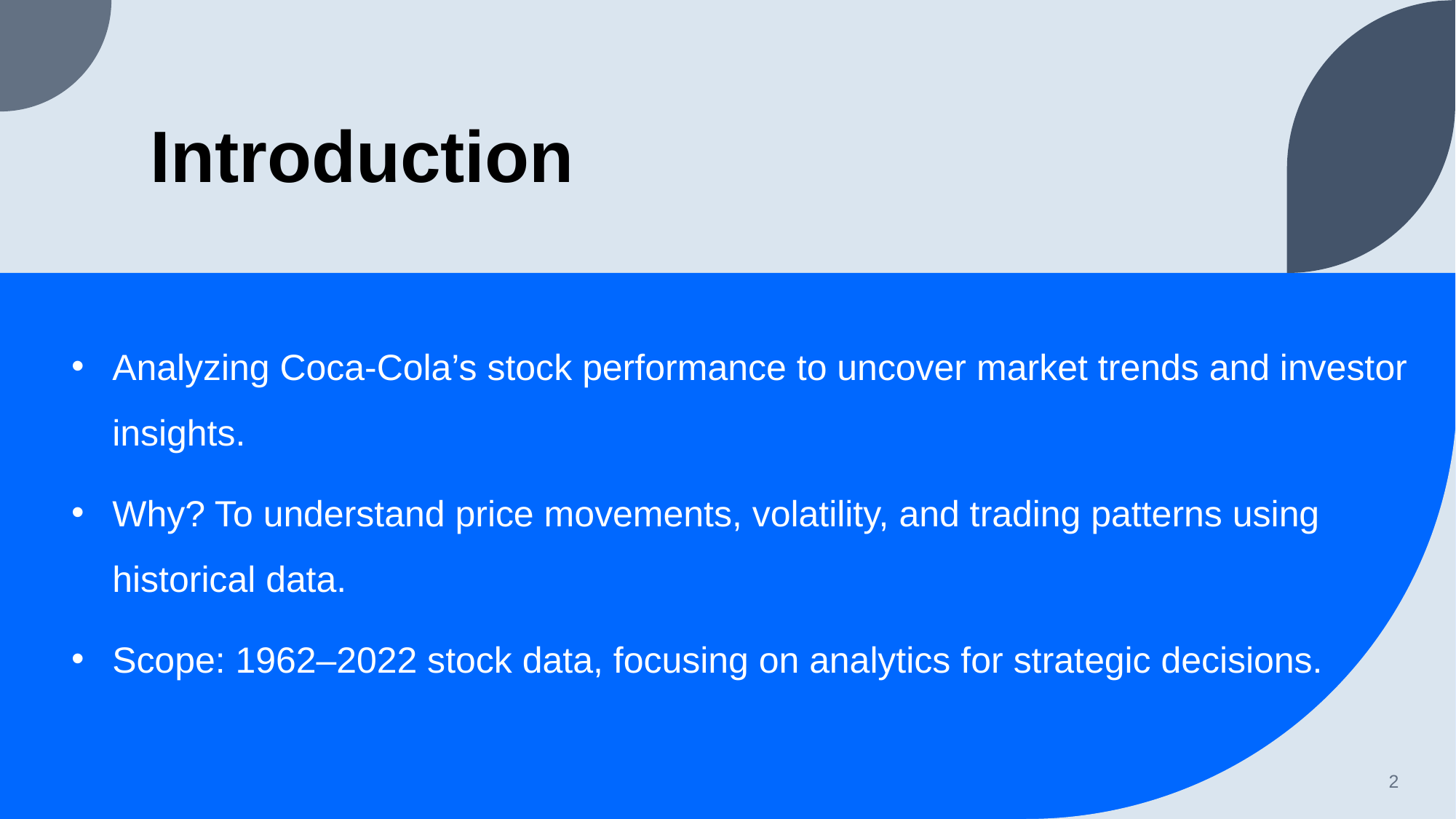

# Introduction
Analyzing Coca-Cola’s stock performance to uncover market trends and investor insights.
Why? To understand price movements, volatility, and trading patterns using historical data.
Scope: 1962–2022 stock data, focusing on analytics for strategic decisions.

2